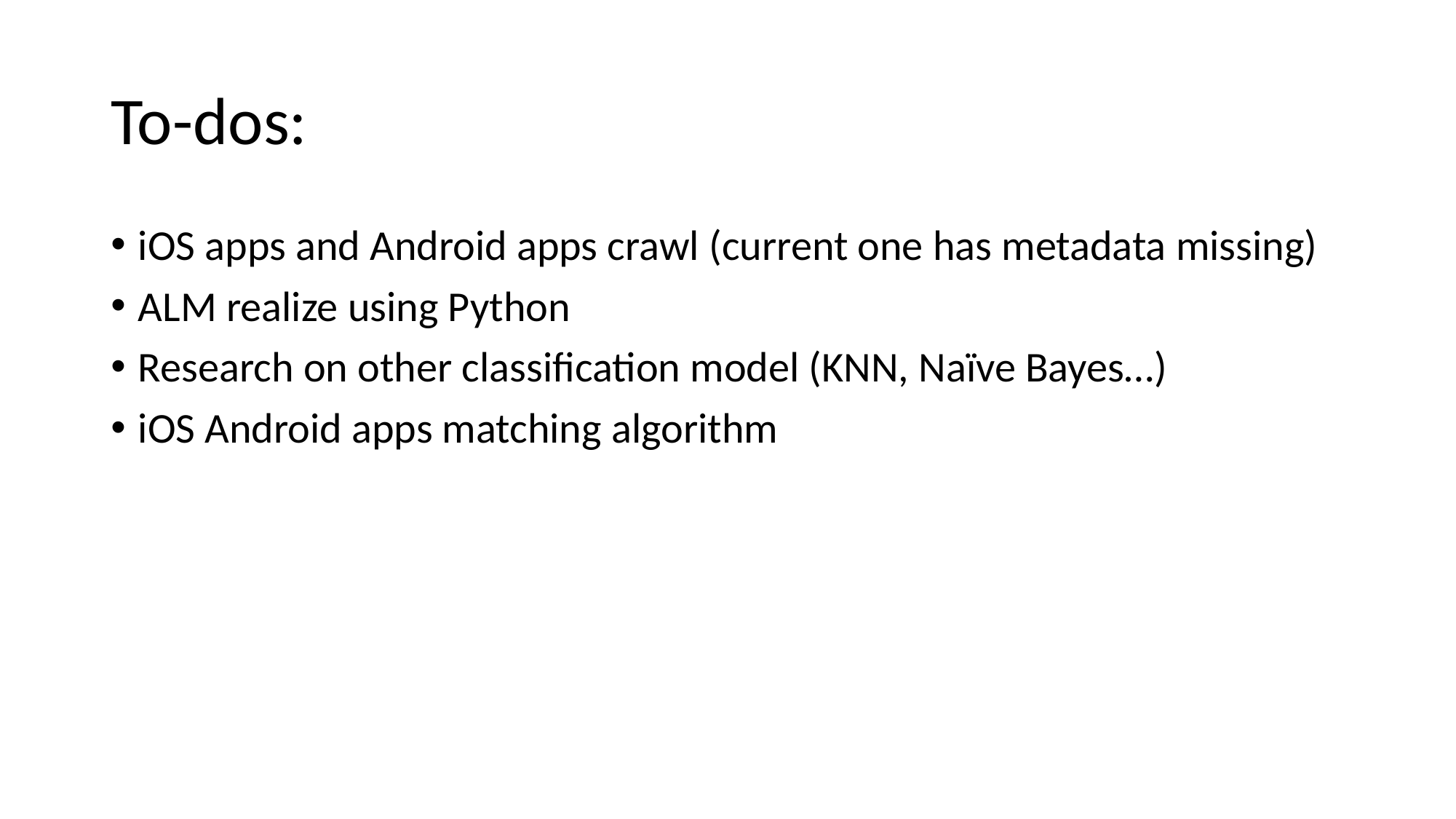

# To-dos:
iOS apps and Android apps crawl (current one has metadata missing)
ALM realize using Python
Research on other classification model (KNN, Naïve Bayes…)
iOS Android apps matching algorithm